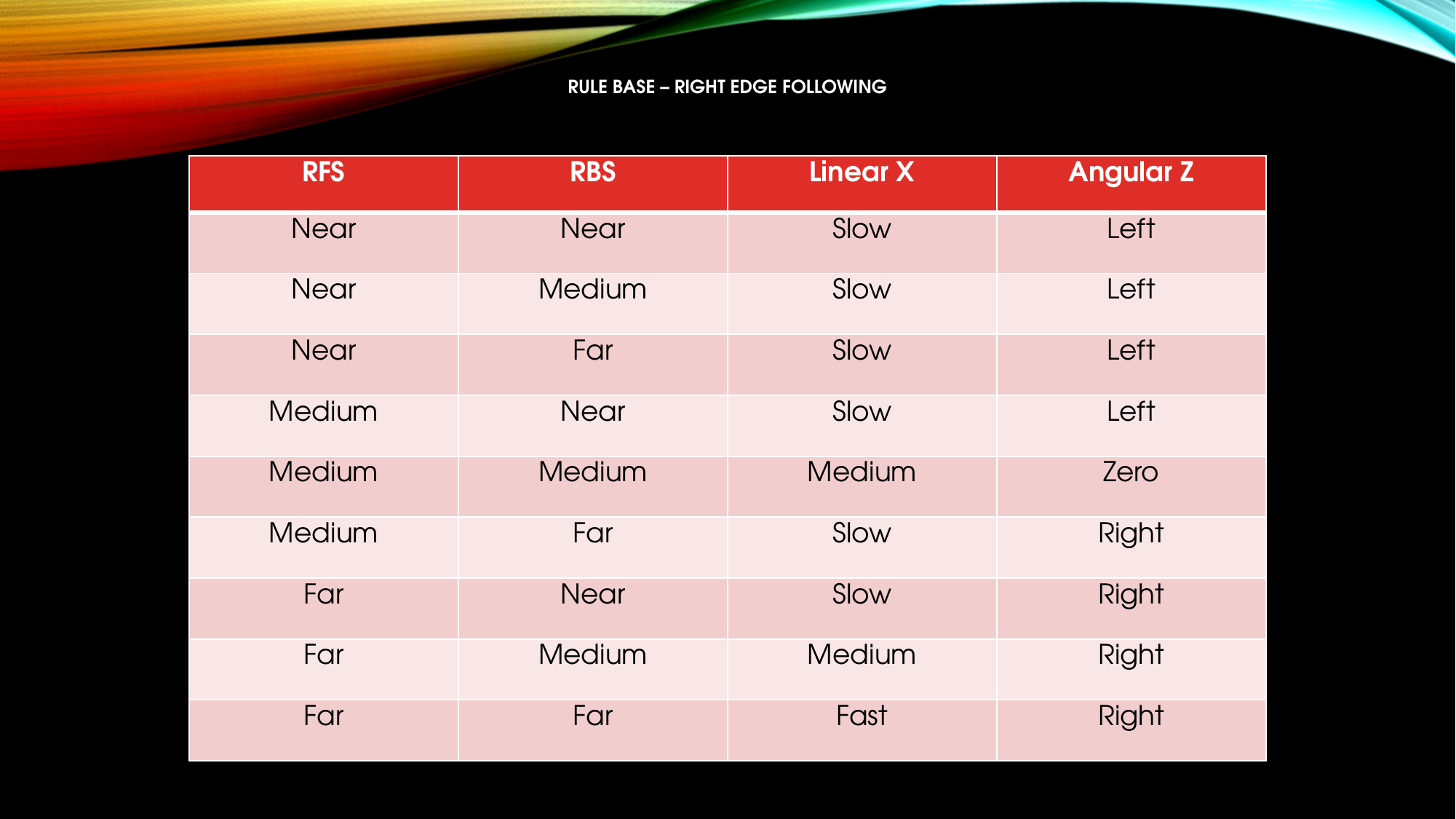

RULE BASE – RIGHT EDGE FOLLOWING
| RFS | RBS | Linear X | Angular Z |
| --- | --- | --- | --- |
| Near | Near | Slow | Left |
| Near | Medium | Slow | Left |
| Near | Far | Slow | Left |
| Medium | Near | Slow | Left |
| Medium | Medium | Medium | Zero |
| Medium | Far | Slow | Right |
| Far | Near | Slow | Right |
| Far | Medium | Medium | Right |
| Far | Far | Fast | Right |